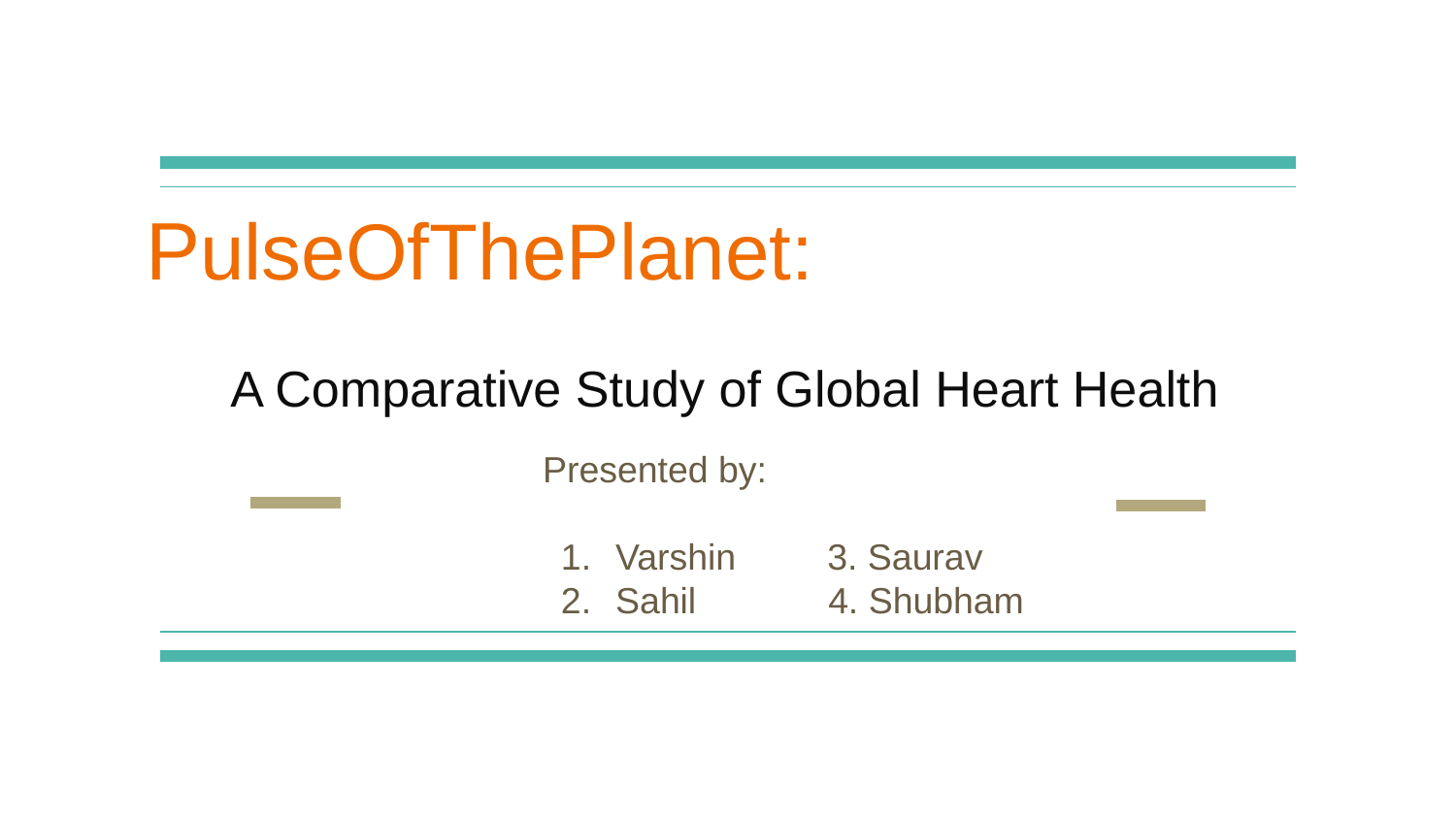

PulseOfThePlanet:

      A Comparative Study of Global Heart Health
Presented by:

Varshin         3. Saurav
Sahil             4. Shubham